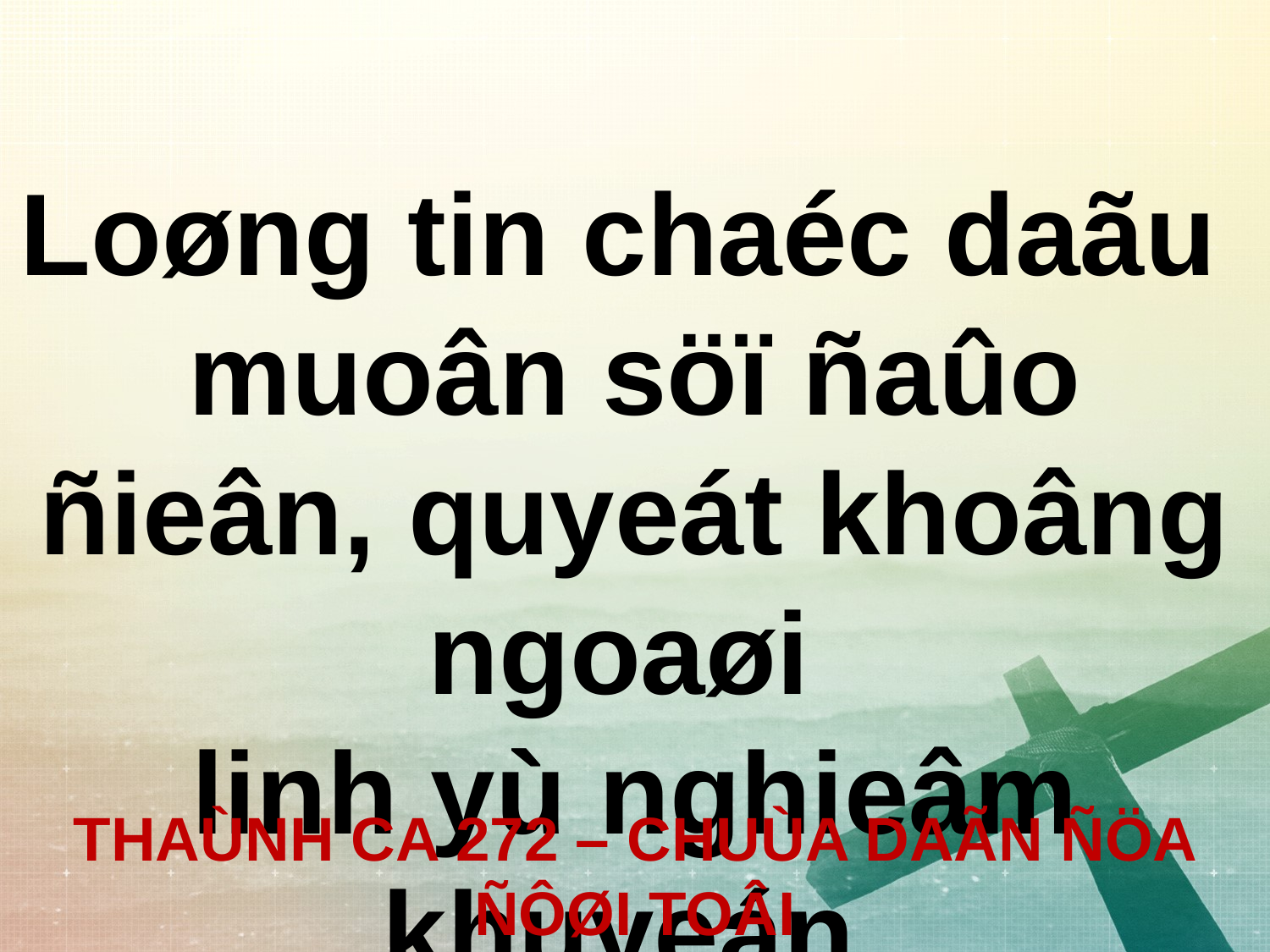

Loøng tin chaéc daãu
muoân söï ñaûo ñieân, quyeát khoâng ngoaøi
linh yù nghieâm khuyeán.
THAÙNH CA 272 – CHUÙA DAÃN ÑÖA ÑÔØI TOÂI